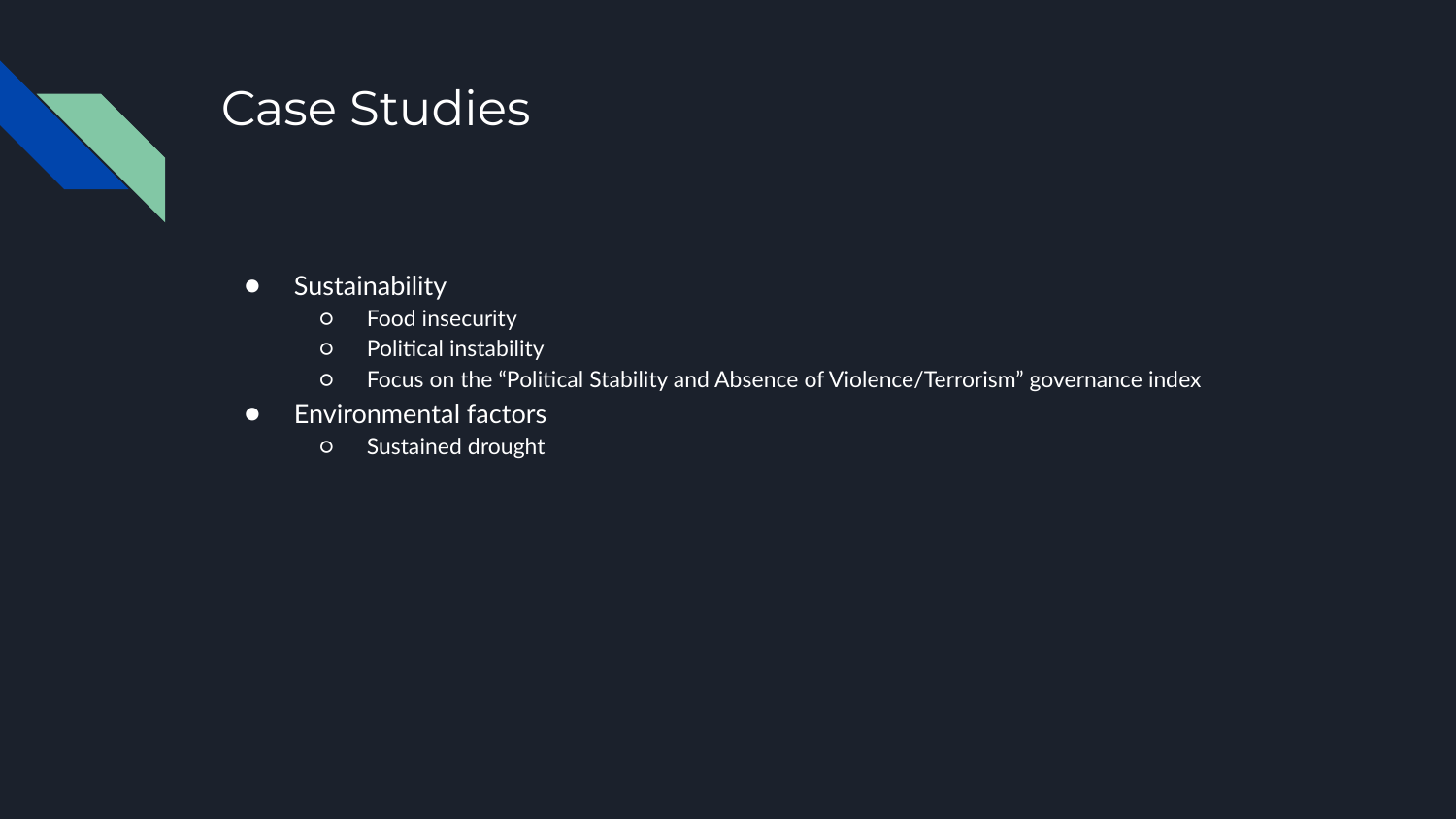

# Case Studies
Sustainability
Food insecurity
Political instability
Focus on the “Political Stability and Absence of Violence/Terrorism” governance index
Environmental factors
Sustained drought